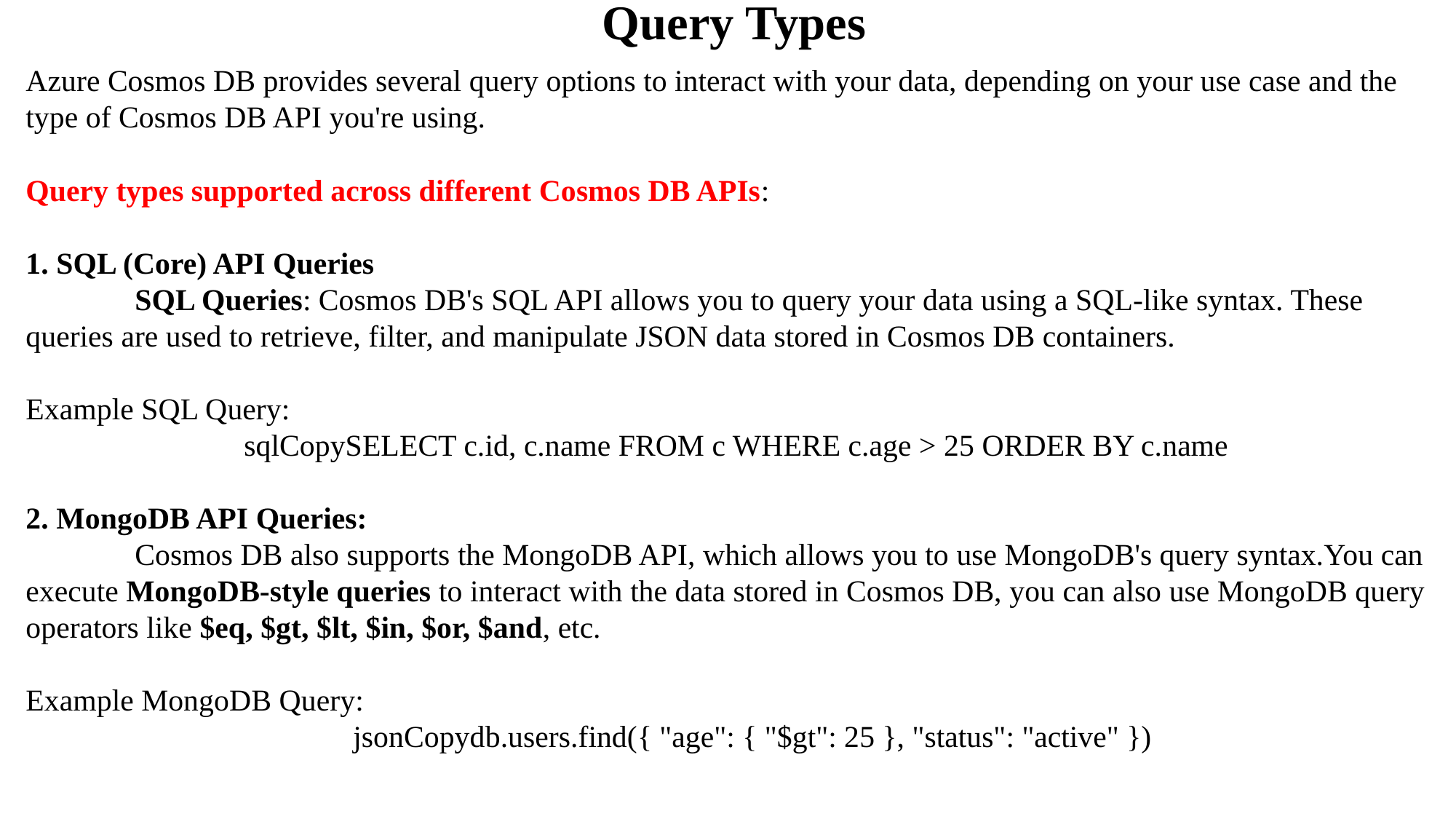

Query Types
Azure Cosmos DB provides several query options to interact with your data, depending on your use case and the type of Cosmos DB API you're using.

Query types supported across different Cosmos DB APIs:

1. SQL (Core) API Queries
	SQL Queries: Cosmos DB's SQL API allows you to query your data using a SQL-like syntax. These queries are used to retrieve, filter, and manipulate JSON data stored in Cosmos DB containers.

Example SQL Query:
		sqlCopySELECT c.id, c.name FROM c WHERE c.age > 25 ORDER BY c.name

2. MongoDB API Queries:
	Cosmos DB also supports the MongoDB API, which allows you to use MongoDB's query syntax.You can execute MongoDB-style queries to interact with the data stored in Cosmos DB, you can also use MongoDB query operators like $eq, $gt, $lt, $in, $or, $and, etc.

Example MongoDB Query:
			jsonCopydb.users.find({ "age": { "$gt": 25 }, "status": "active" })